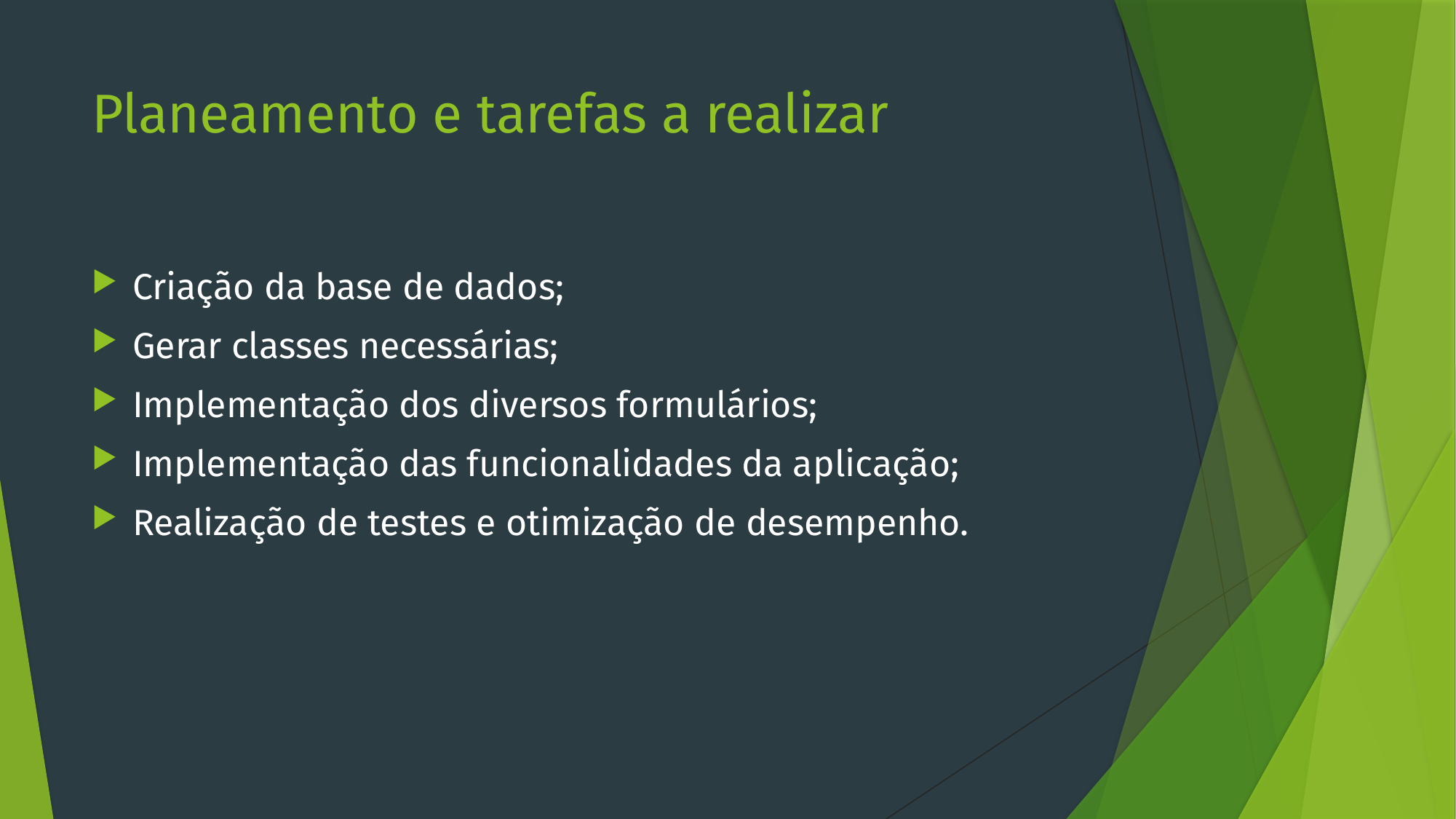

# Planeamento e tarefas a realizar
Criação da base de dados;
Gerar classes necessárias;
Implementação dos diversos formulários;
Implementação das funcionalidades da aplicação;
Realização de testes e otimização de desempenho.